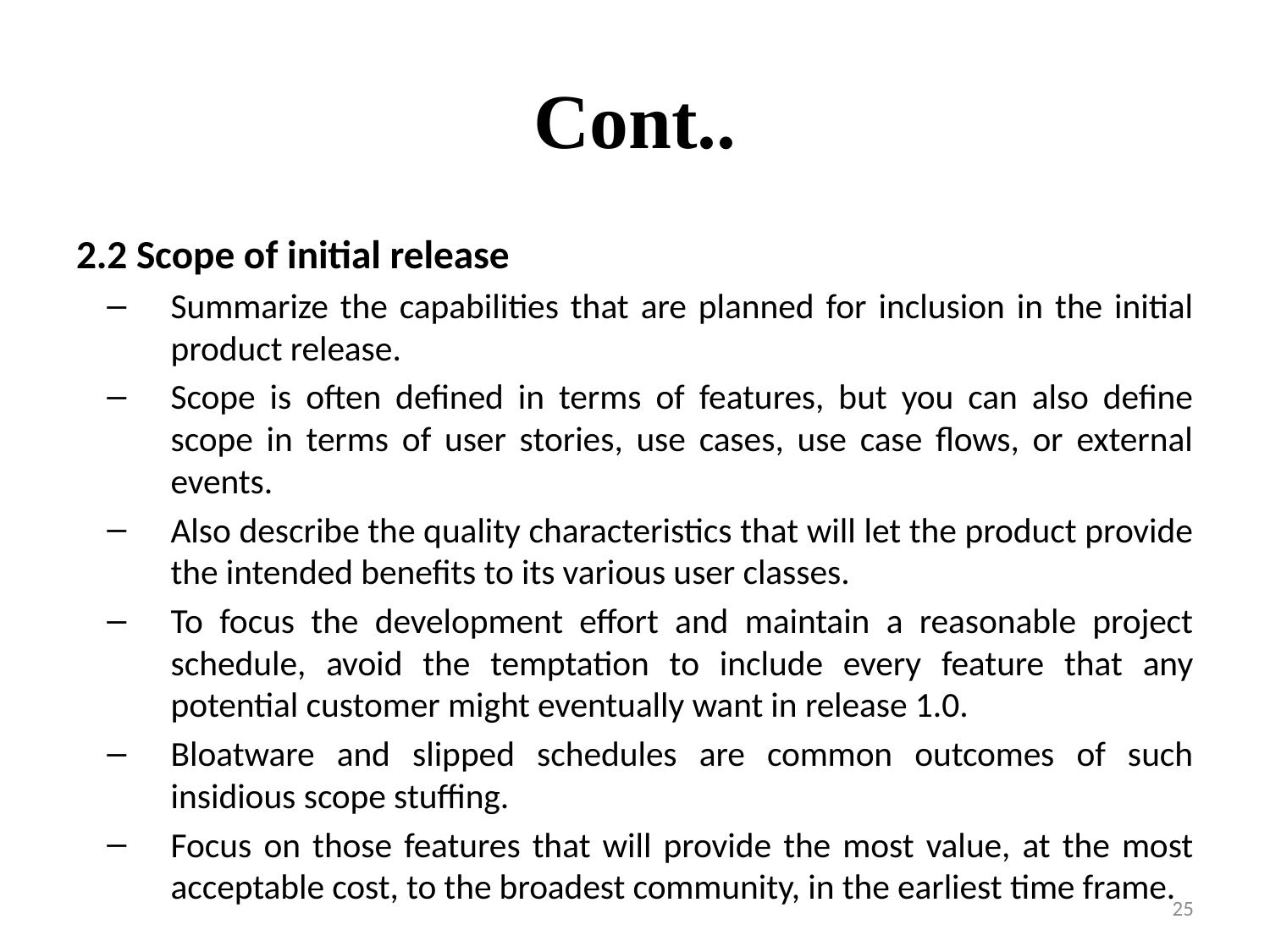

# Cont..
2.2 Scope of initial release
Summarize the capabilities that are planned for inclusion in the initial product release.
Scope is often defined in terms of features, but you can also define scope in terms of user stories, use cases, use case flows, or external events.
Also describe the quality characteristics that will let the product provide the intended benefits to its various user classes.
To focus the development effort and maintain a reasonable project schedule, avoid the temptation to include every feature that any potential customer might eventually want in release 1.0.
Bloatware and slipped schedules are common outcomes of such insidious scope stuffing.
Focus on those features that will provide the most value, at the most acceptable cost, to the broadest community, in the earliest time frame.
25